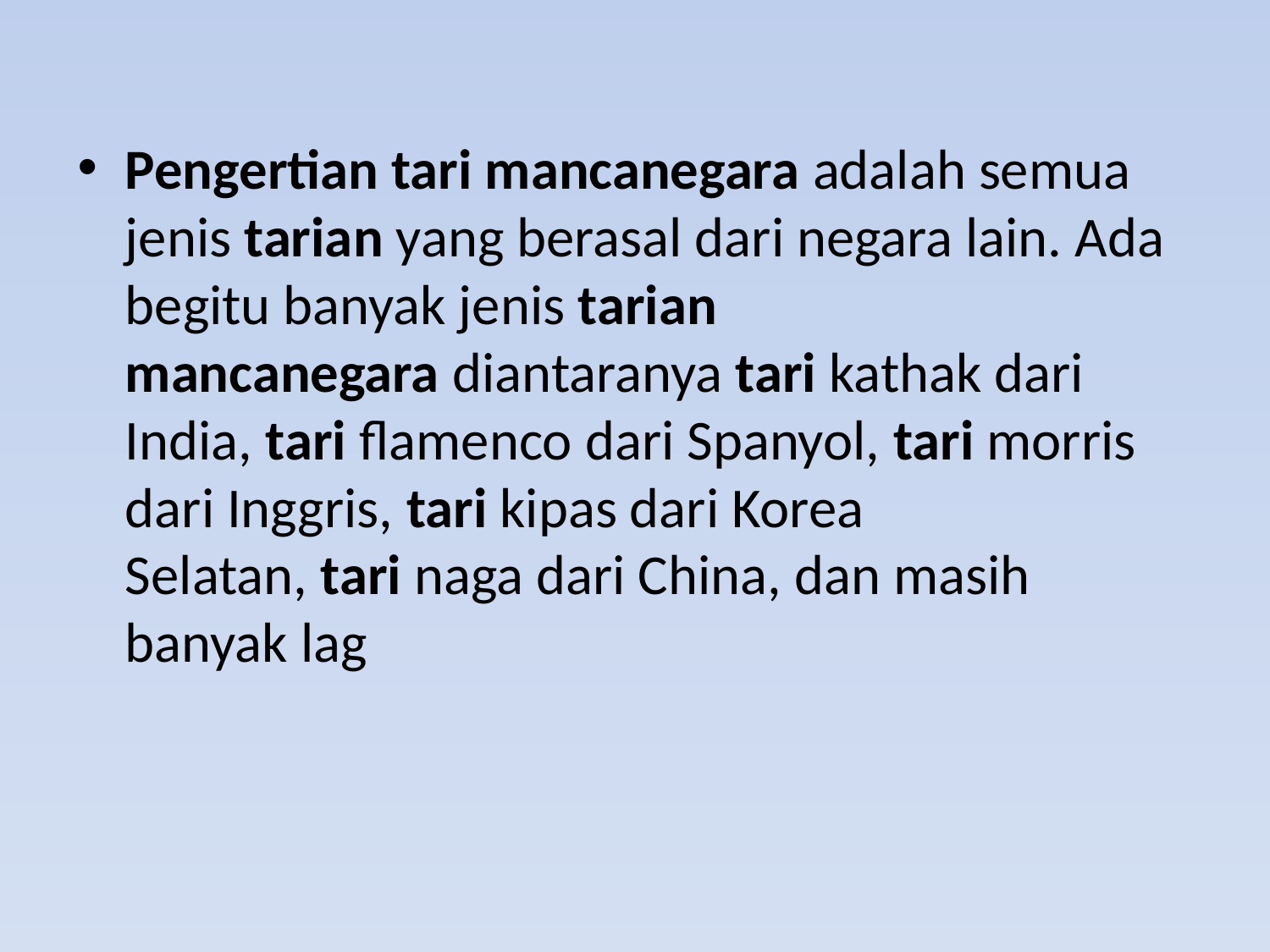

Pengertian tari mancanegara adalah semua jenis tarian yang berasal dari negara lain. Ada begitu banyak jenis tarian mancanegara diantaranya tari kathak dari India, tari flamenco dari Spanyol, tari morris dari Inggris, tari kipas dari Korea Selatan, tari naga dari China, dan masih banyak lag